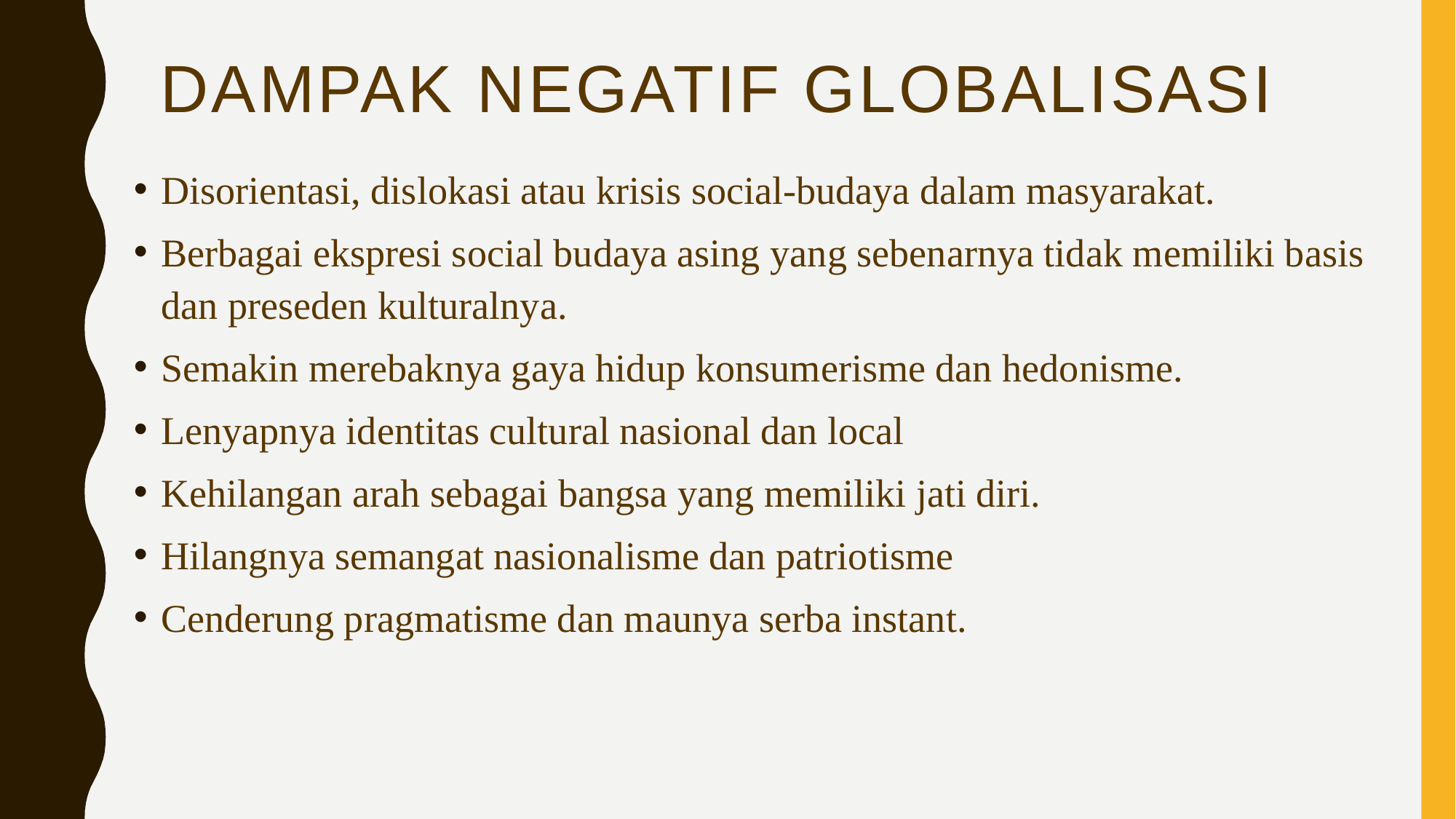

# dampak negatif globalisasi
Disorientasi, dislokasi atau krisis social-budaya dalam masyarakat.
Berbagai ekspresi social budaya asing yang sebenarnya tidak memiliki basis dan preseden kulturalnya.
Semakin merebaknya gaya hidup konsumerisme dan hedonisme.
Lenyapnya identitas cultural nasional dan local
Kehilangan arah sebagai bangsa yang memiliki jati diri.
Hilangnya semangat nasionalisme dan patriotisme
Cenderung pragmatisme dan maunya serba instant.